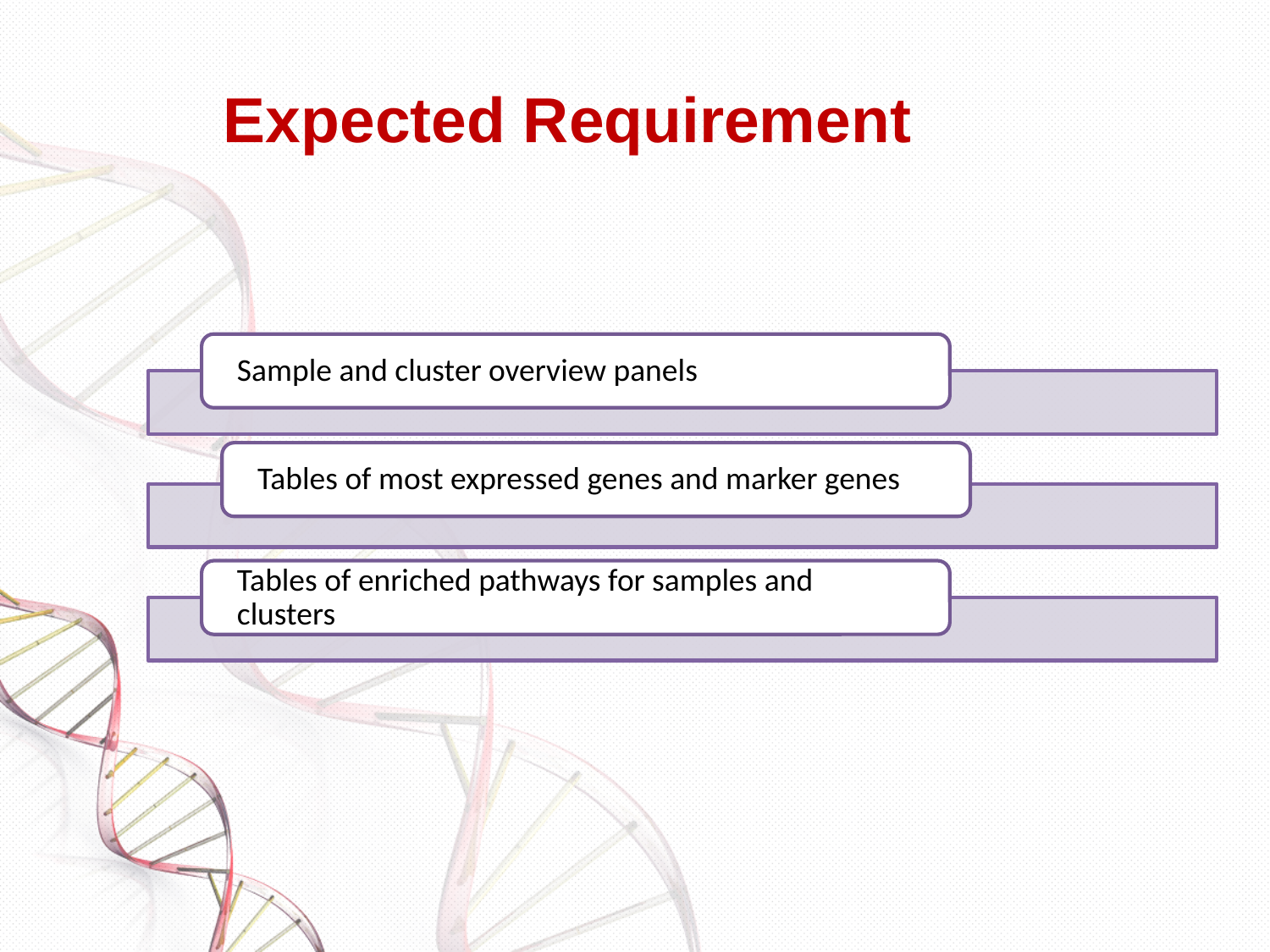

# Expected Requirement
Sample and cluster overview panels
Tables of most expressed genes and marker genes
Tables of enriched pathways for samples and clusters